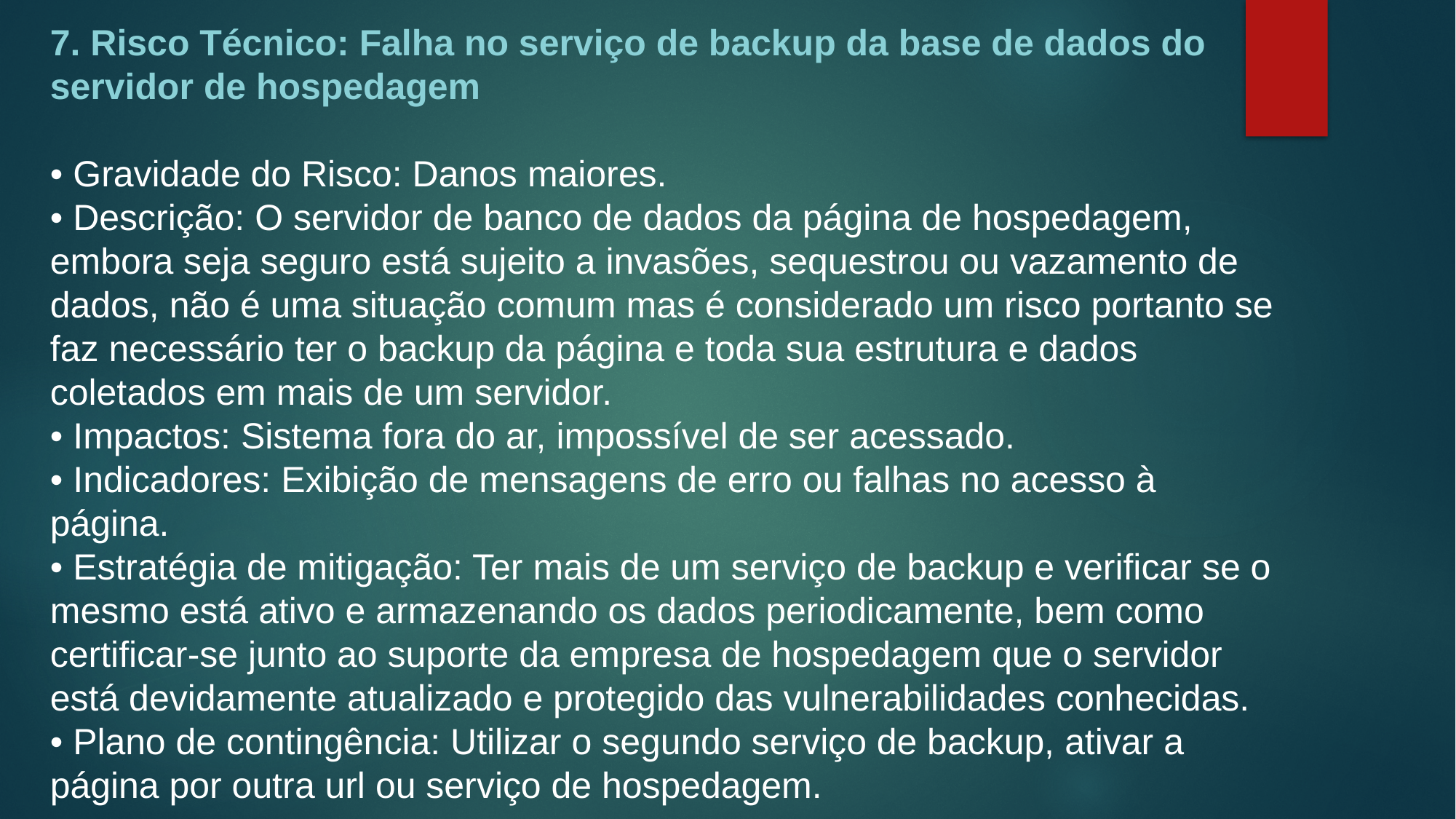

7. Risco Técnico: Falha no serviço de backup da base de dados do servidor de hospedagem

• Gravidade do Risco: Danos maiores.
• Descrição: O servidor de banco de dados da página de hospedagem, embora seja seguro está sujeito a invasões, sequestrou ou vazamento de dados, não é uma situação comum mas é considerado um risco portanto se faz necessário ter o backup da página e toda sua estrutura e dados coletados em mais de um servidor.
• Impactos: Sistema fora do ar, impossível de ser acessado.
• Indicadores: Exibição de mensagens de erro ou falhas no acesso à página.
• Estratégia de mitigação: Ter mais de um serviço de backup e verificar se o mesmo está ativo e armazenando os dados periodicamente, bem como certificar-se junto ao suporte da empresa de hospedagem que o servidor está devidamente atualizado e protegido das vulnerabilidades conhecidas.
• Plano de contingência: Utilizar o segundo serviço de backup, ativar a página por outra url ou serviço de hospedagem.